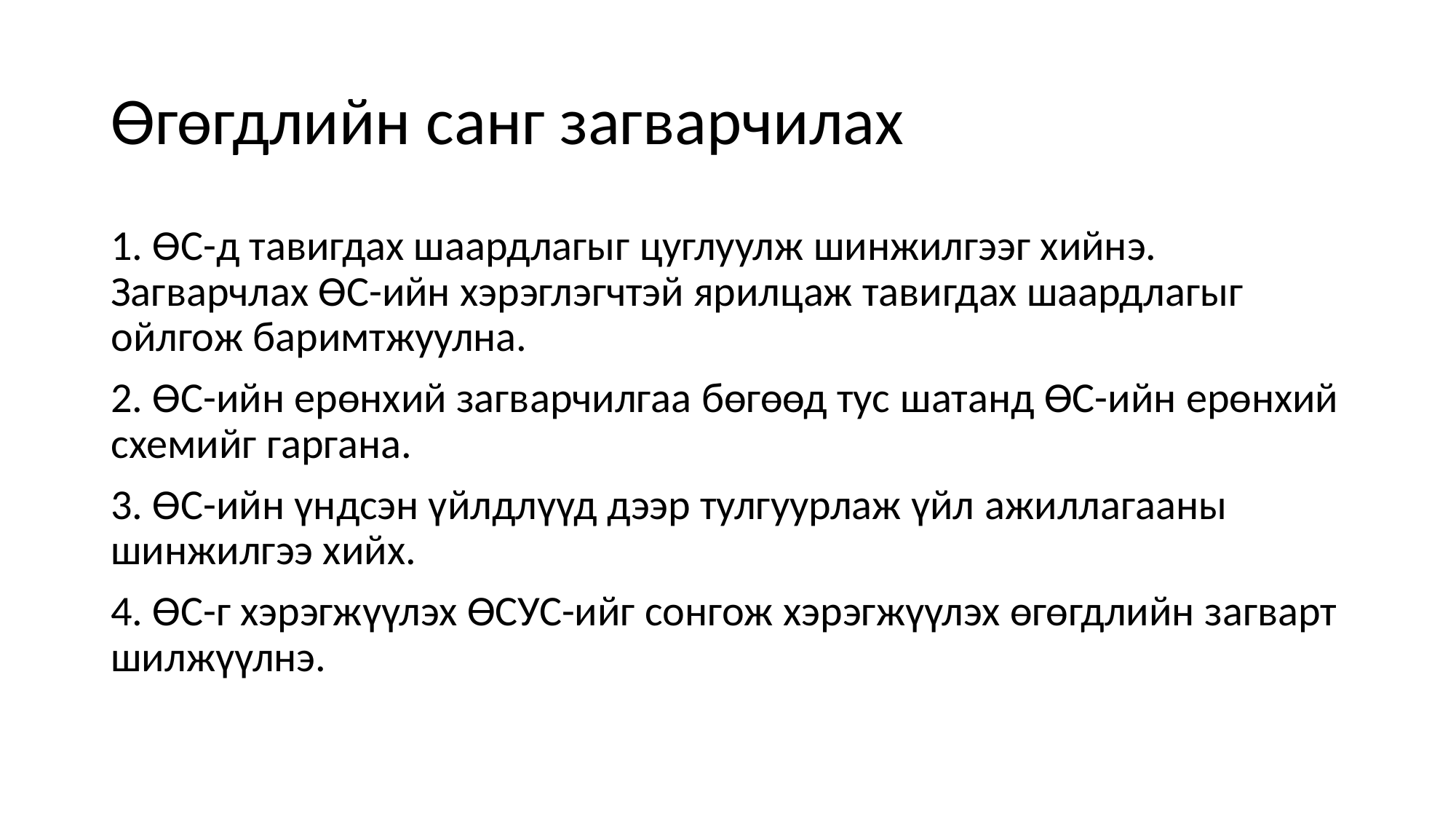

# Өгөгдлийн санг загварчилах
1. ӨС-д тавигдах шаардлагыг цуглуулж шинжилгээг хийнэ. Загварчлах ӨС-ийн хэрэглэгчтэй ярилцаж тавигдах шаардлагыг ойлгож баримтжуулна.
2. ӨС-ийн ерөнхий загварчилгаа бөгөөд тус шатанд ӨС-ийн ерөнхий схемийг гаргана.
3. ӨС-ийн үндсэн үйлдлүүд дээр тулгуурлаж үйл ажиллагааны шинжилгээ хийх.
4. ӨС-г хэрэгжүүлэх ӨСУС-ийг сонгож хэрэгжүүлэх өгөгдлийн загварт шилжүүлнэ.